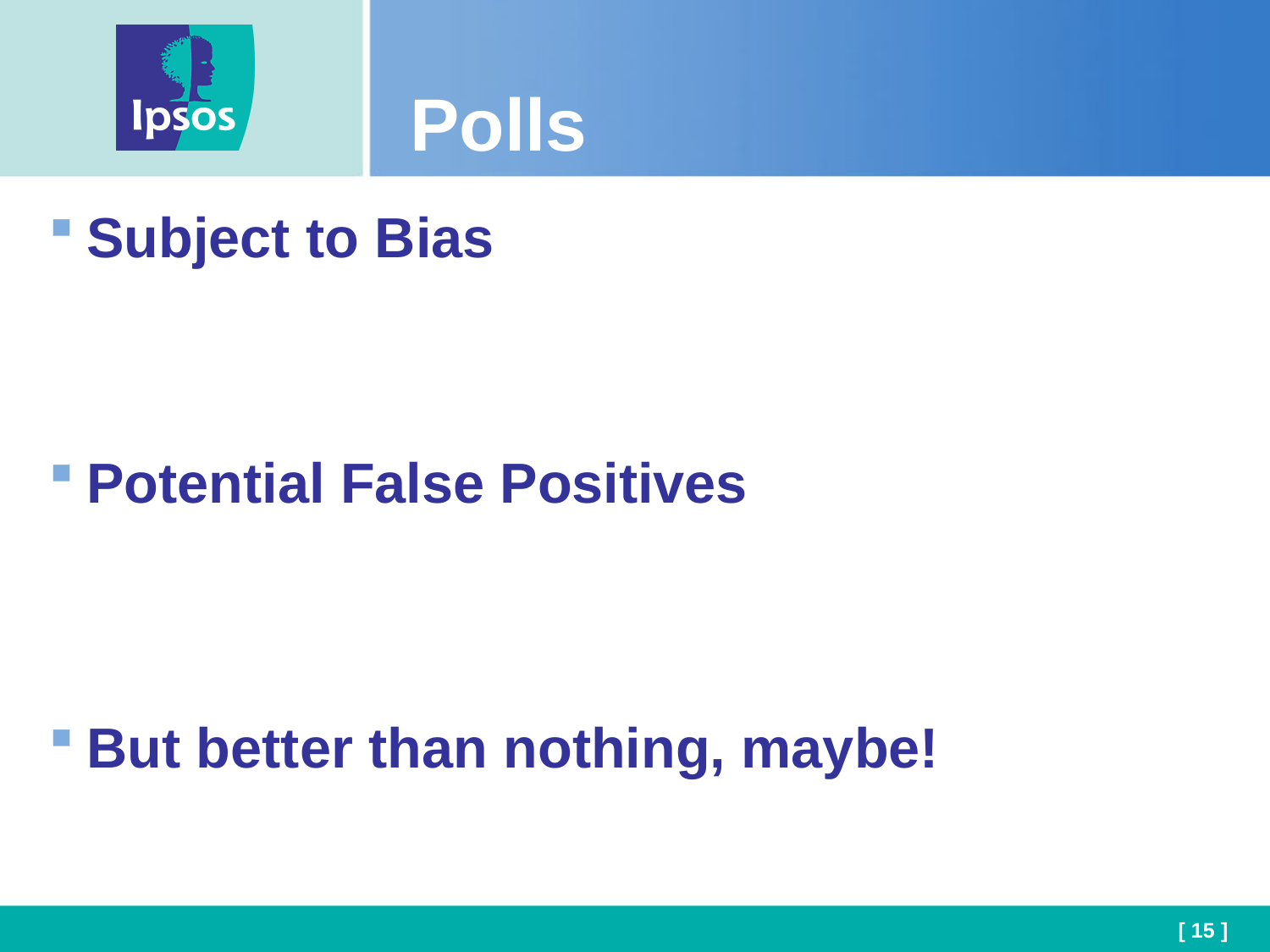

# Polls

Subject to Bias

Potential False Positives

But better than nothing, maybe!